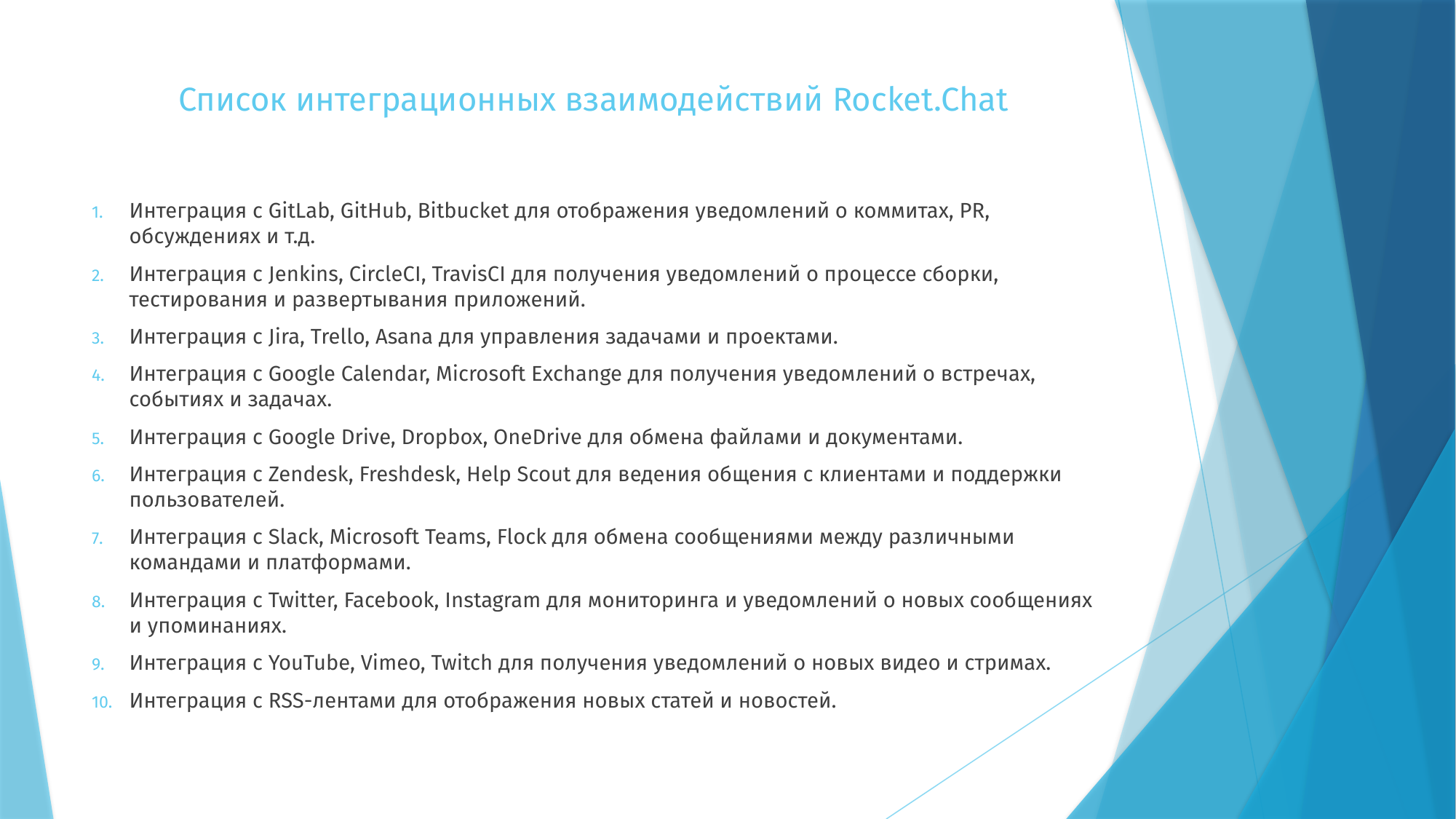

# Список интеграционных взаимодействий Rocket.Chat
Интеграция с GitLab, GitHub, Bitbucket для отображения уведомлений о коммитах, PR, обсуждениях и т.д.
Интеграция с Jenkins, CircleCI, TravisCI для получения уведомлений о процессе сборки, тестирования и развертывания приложений.
Интеграция с Jira, Trello, Asana для управления задачами и проектами.
Интеграция с Google Calendar, Microsoft Exchange для получения уведомлений о встречах, событиях и задачах.
Интеграция с Google Drive, Dropbox, OneDrive для обмена файлами и документами.
Интеграция с Zendesk, Freshdesk, Help Scout для ведения общения с клиентами и поддержки пользователей.
Интеграция с Slack, Microsoft Teams, Flock для обмена сообщениями между различными командами и платформами.
Интеграция с Twitter, Facebook, Instagram для мониторинга и уведомлений о новых сообщениях и упоминаниях.
Интеграция с YouTube, Vimeo, Twitch для получения уведомлений о новых видео и стримах.
Интеграция с RSS-лентами для отображения новых статей и новостей.